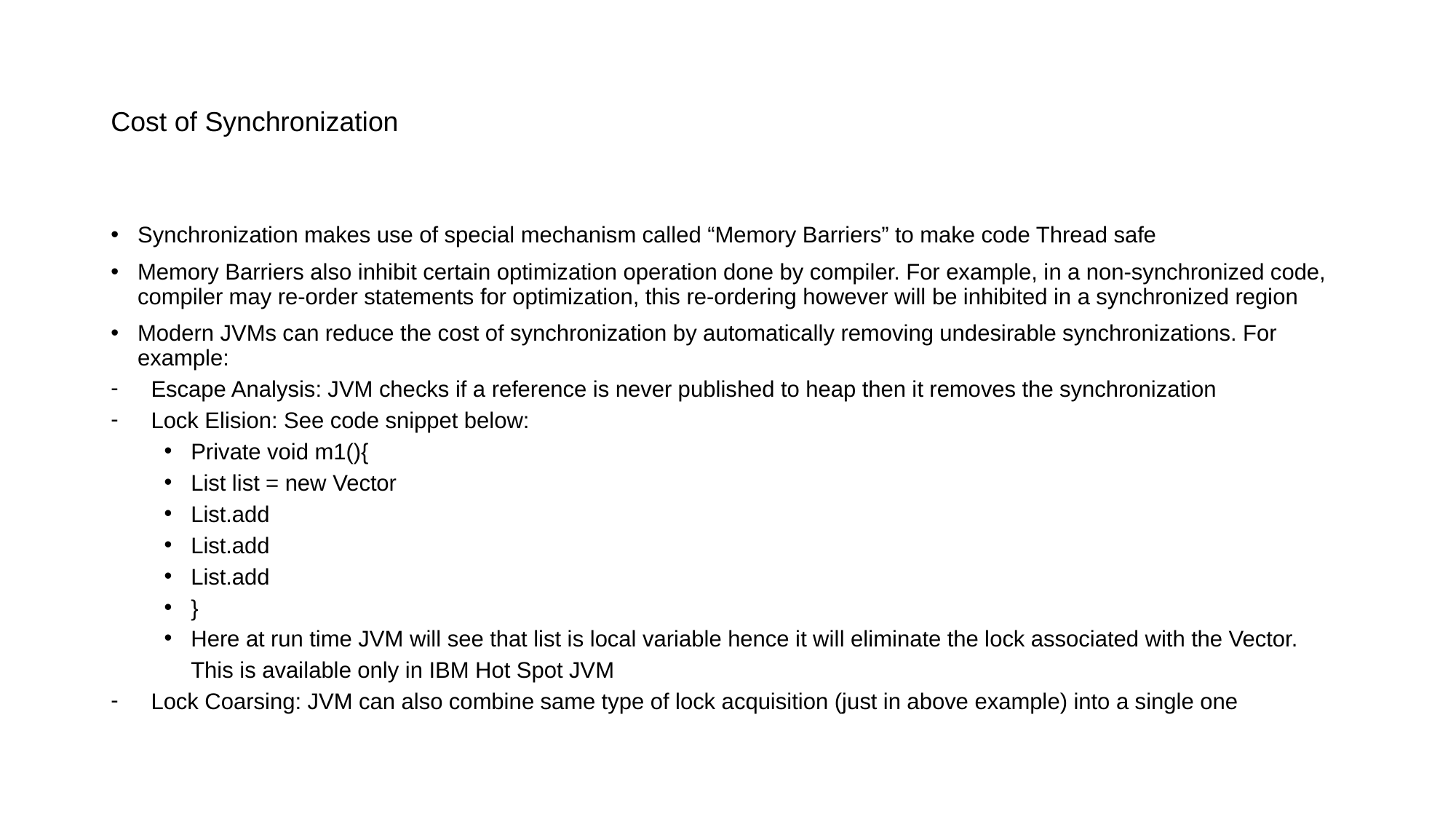

# Cost of Synchronization
Synchronization makes use of special mechanism called “Memory Barriers” to make code Thread safe
Memory Barriers also inhibit certain optimization operation done by compiler. For example, in a non-synchronized code, compiler may re-order statements for optimization, this re-ordering however will be inhibited in a synchronized region
Modern JVMs can reduce the cost of synchronization by automatically removing undesirable synchronizations. For example:
Escape Analysis: JVM checks if a reference is never published to heap then it removes the synchronization
Lock Elision: See code snippet below:
Private void m1(){
List list = new Vector
List.add
List.add
List.add
}
Here at run time JVM will see that list is local variable hence it will eliminate the lock associated with the Vector. This is available only in IBM Hot Spot JVM
Lock Coarsing: JVM can also combine same type of lock acquisition (just in above example) into a single one